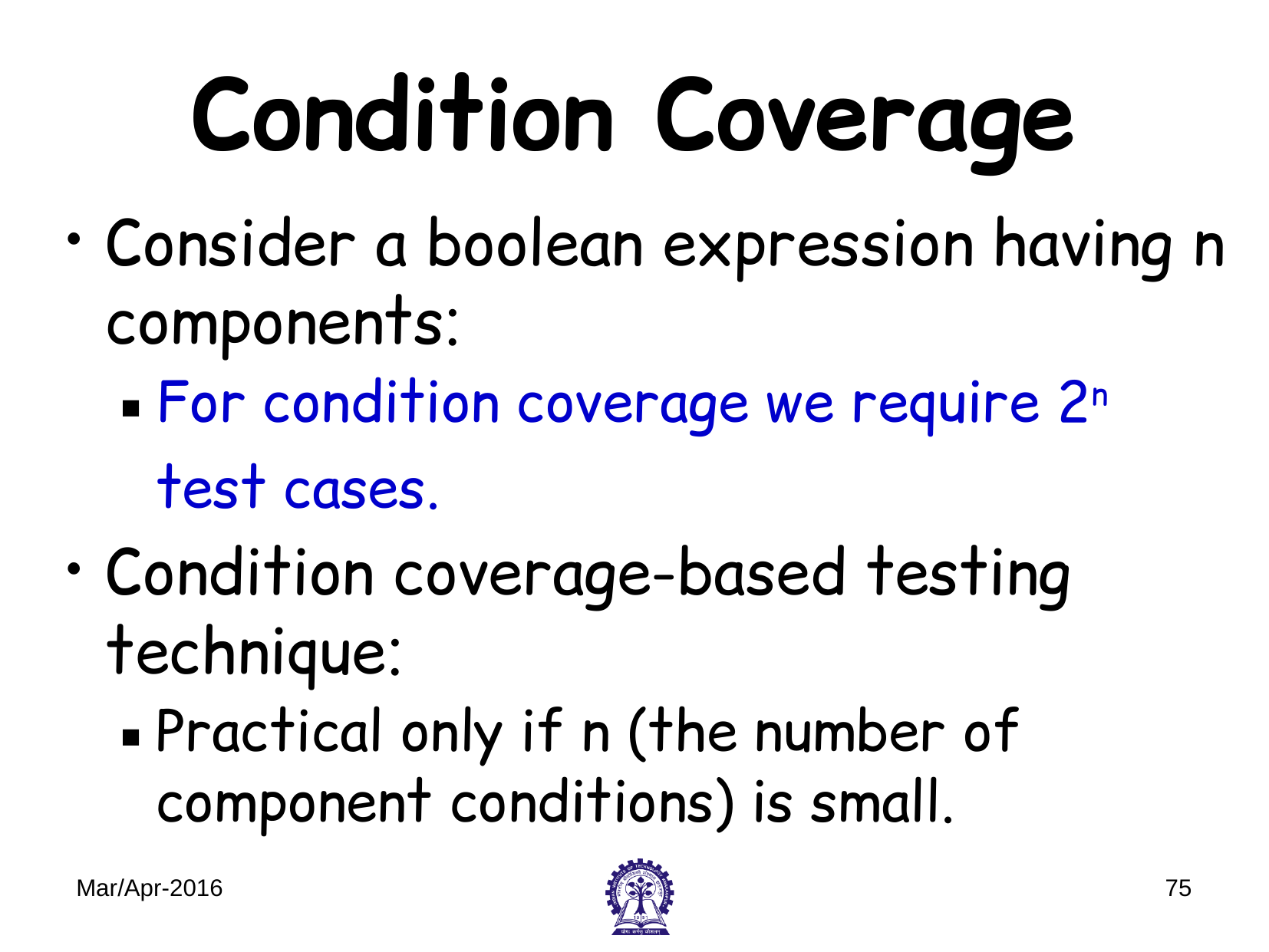

# Condition Coverage
Consider a boolean expression having n components:
For condition coverage we require 2n test cases.
Condition coverage-based testing technique:
Practical only if n (the number of component conditions) is small.
Mar/Apr-2016
75